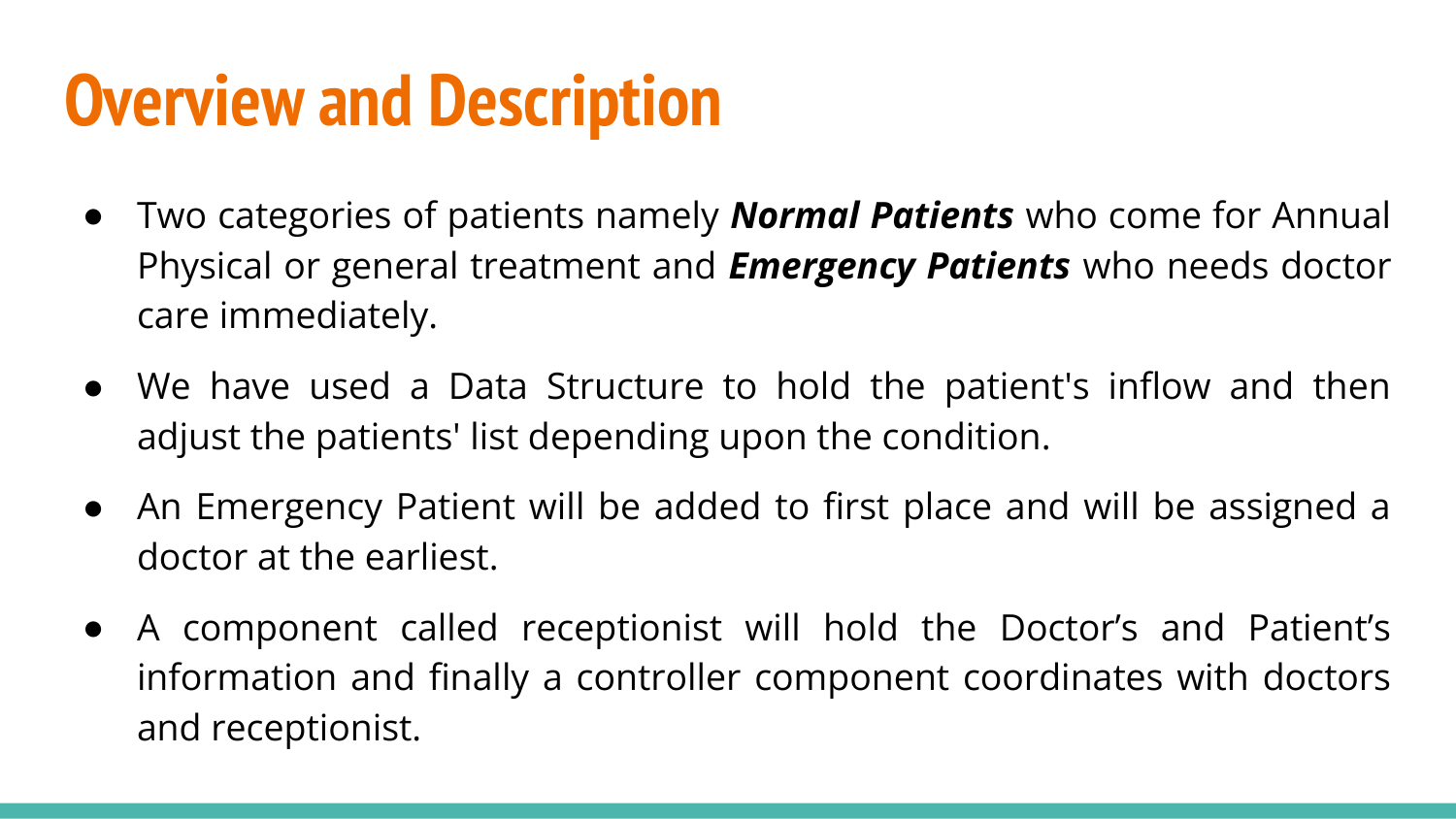

# Overview and Description
Two categories of patients namely Normal Patients who come for Annual Physical or general treatment and Emergency Patients who needs doctor care immediately.
We have used a Data Structure to hold the patient's inflow and then adjust the patients' list depending upon the condition.
An Emergency Patient will be added to first place and will be assigned a doctor at the earliest.
A component called receptionist will hold the Doctor’s and Patient’s information and finally a controller component coordinates with doctors and receptionist.